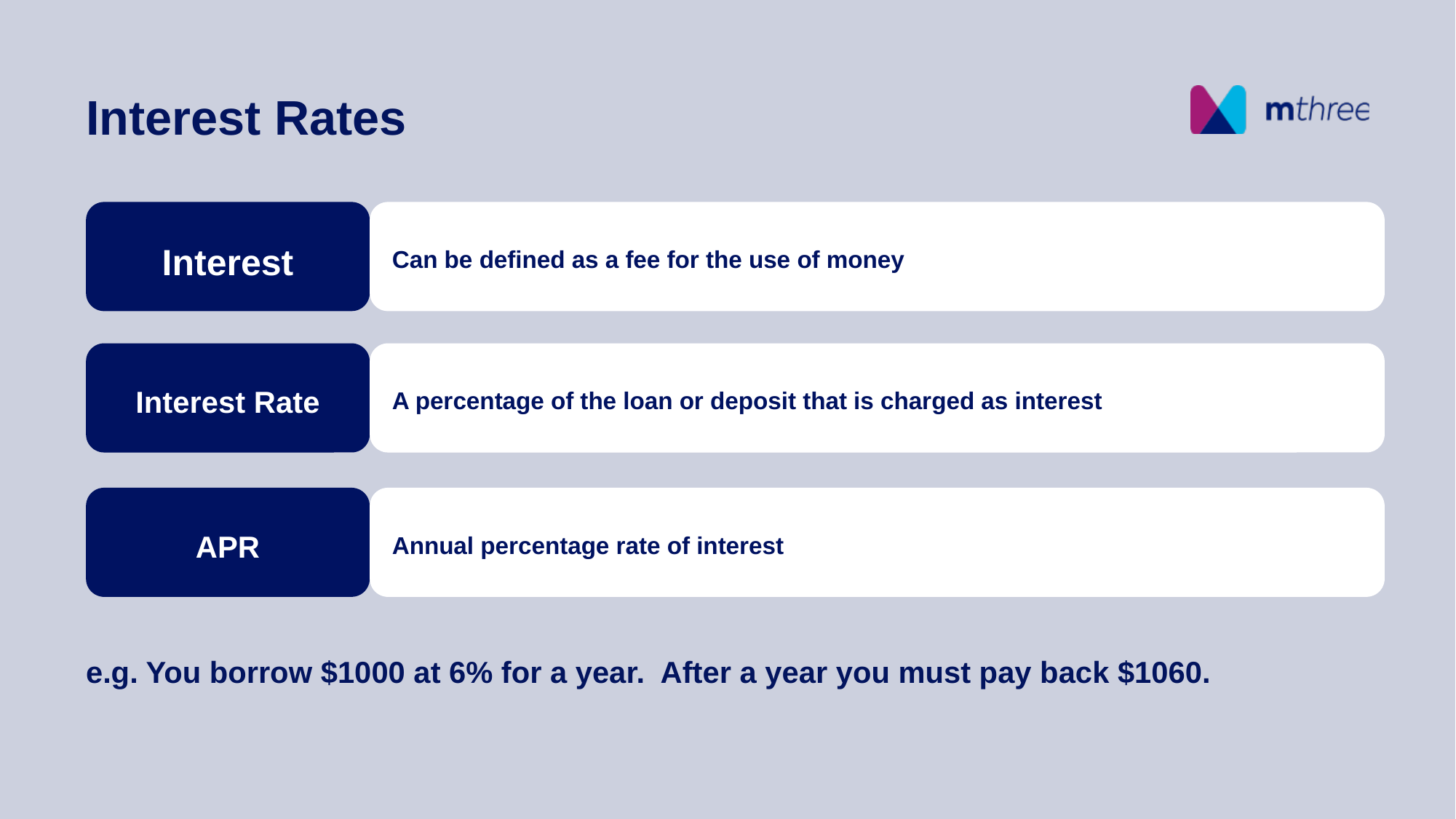

Interest Rates

e.g. You borrow $1000 at 6% for a year.  After a year you must pay back $1060.
Can be defined as a fee for the use of money
Interest
A percentage of the loan or deposit that is charged as interest
Interest Rate
Annual percentage rate of interest
APR